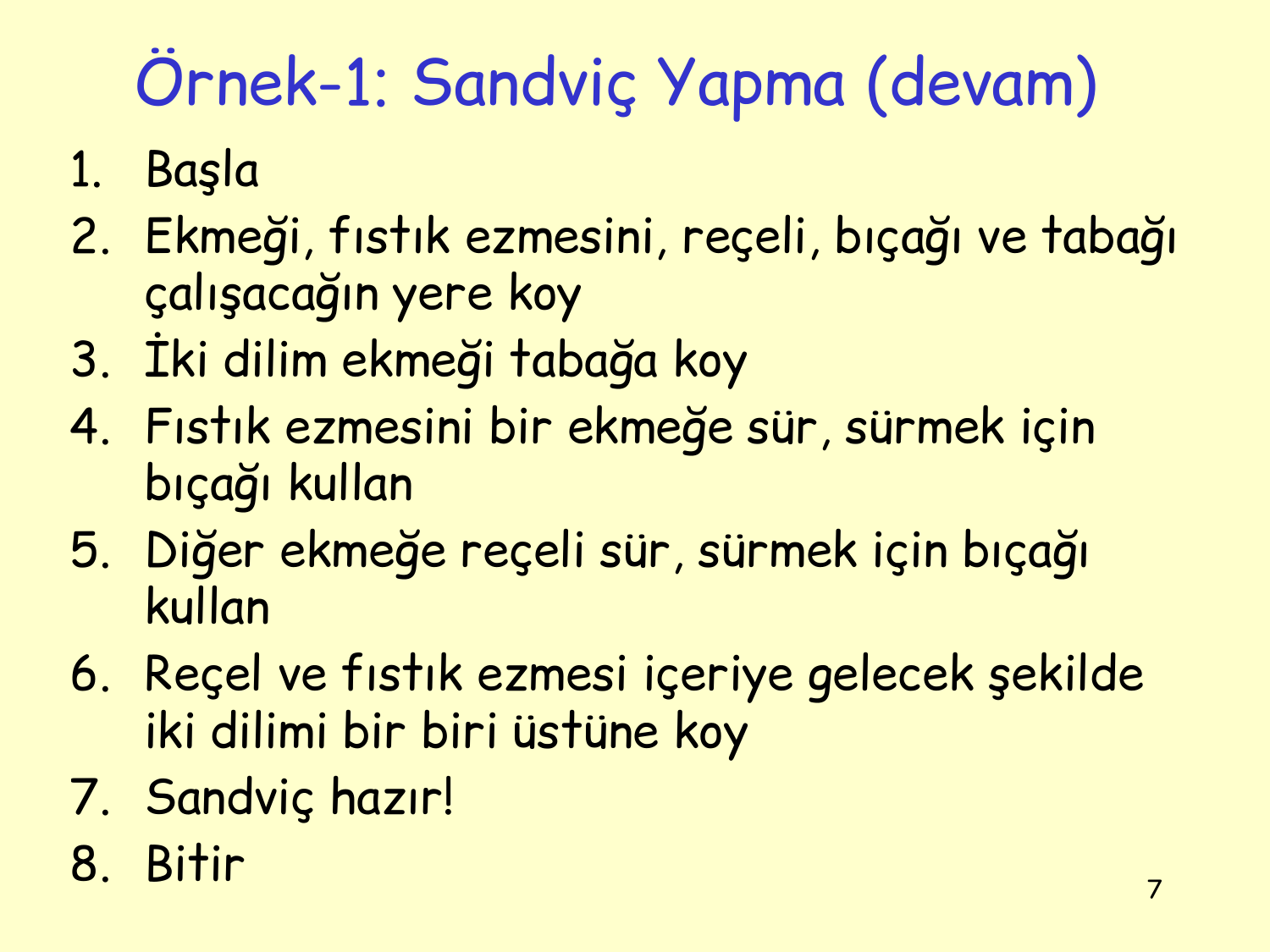

# Örnek-1: Sandviç Yapma (devam)
Başla
Ekmeği, fıstık ezmesini, reçeli, bıçağı ve tabağı çalışacağın yere koy
İki dilim ekmeği tabağa koy
Fıstık ezmesini bir ekmeğe sür, sürmek için bıçağı kullan
Diğer ekmeğe reçeli sür, sürmek için bıçağı kullan
Reçel ve fıstık ezmesi içeriye gelecek şekilde iki dilimi bir biri üstüne koy
Sandviç hazır!
Bitir

7